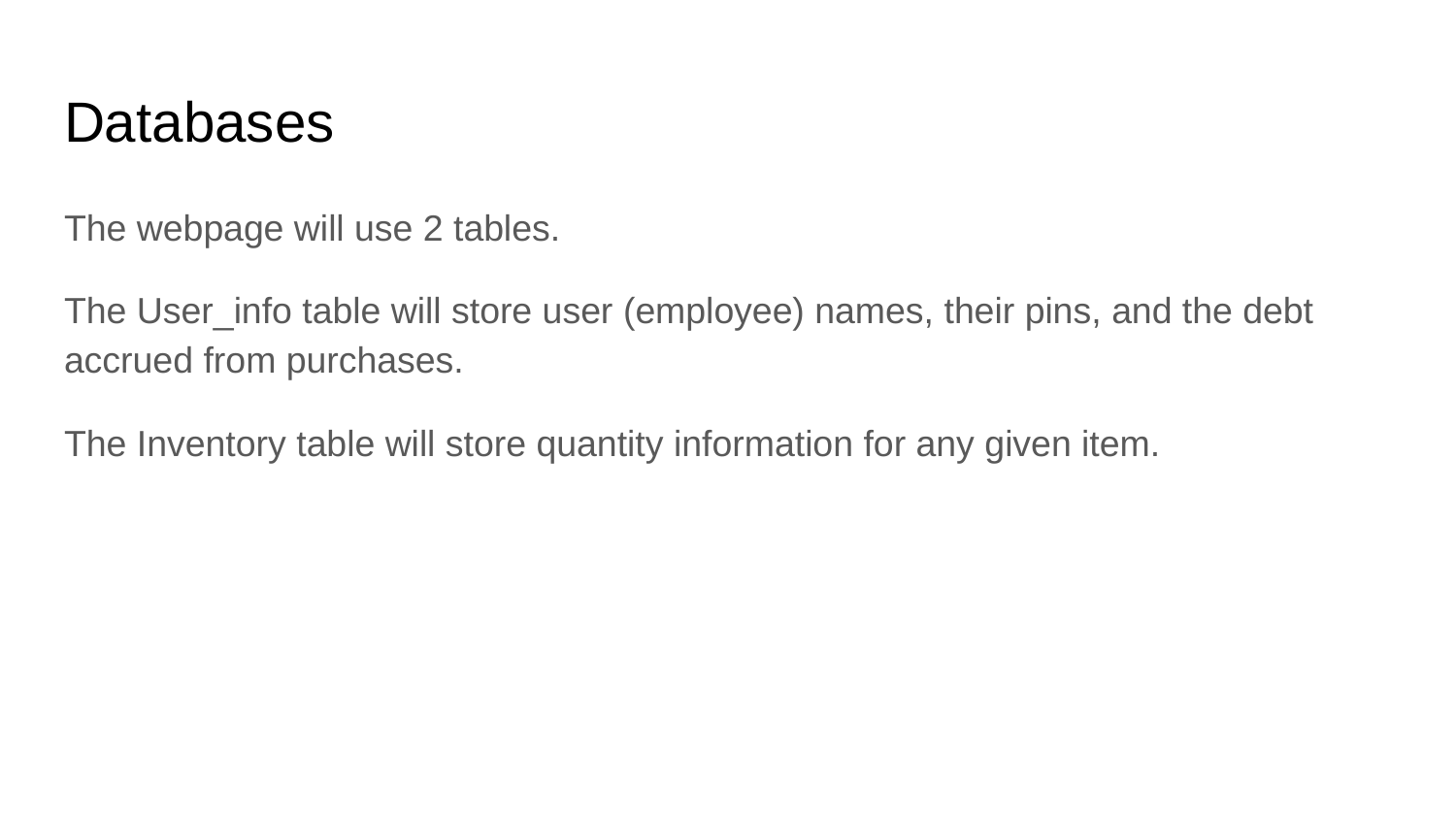

# Databases
The webpage will use 2 tables.
The User_info table will store user (employee) names, their pins, and the debt accrued from purchases.
The Inventory table will store quantity information for any given item.